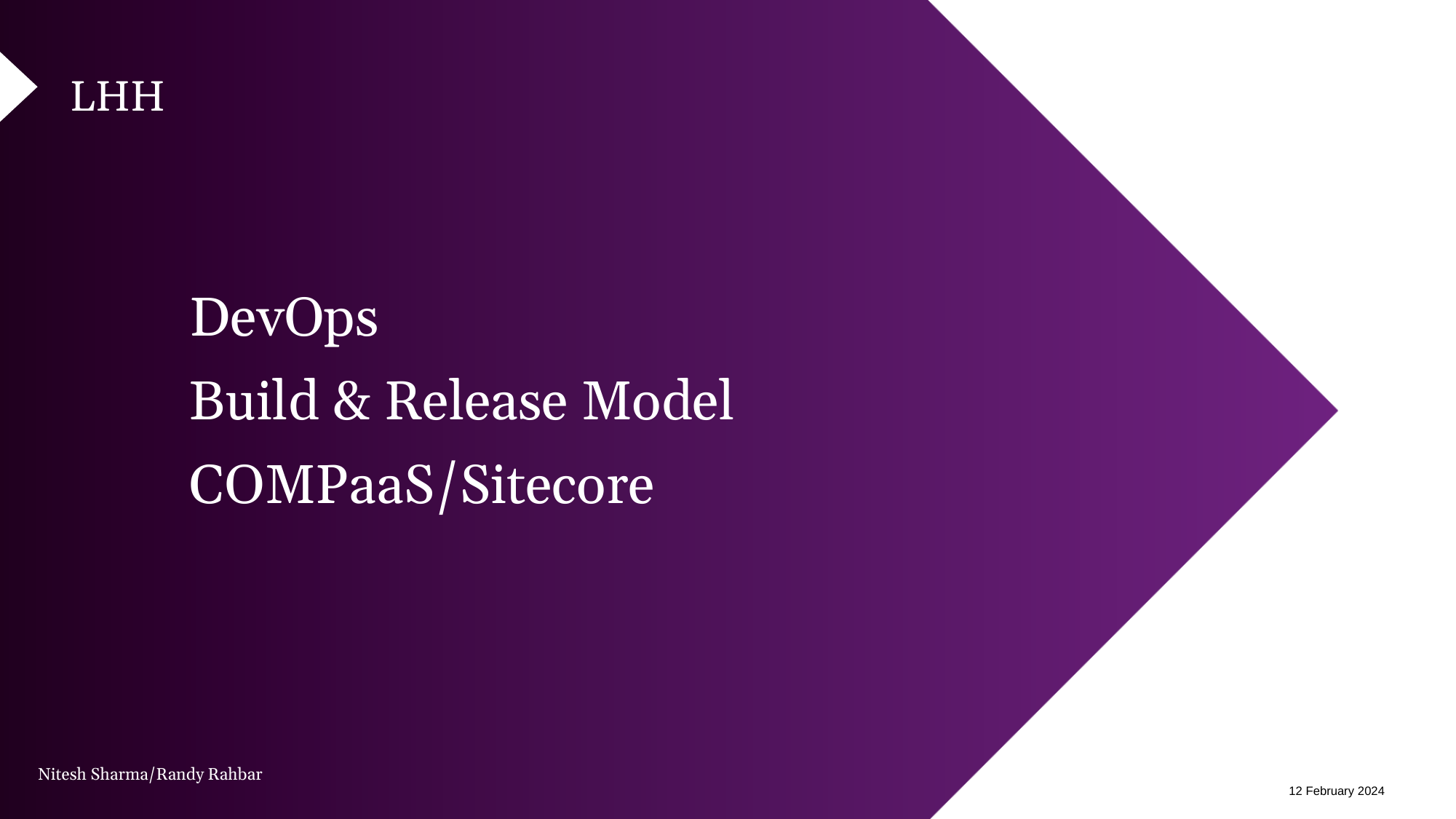

# LHH
DevOps
Build & Release Model
COMPaaS/Sitecore

Nitesh Sharma/Randy Rahbar
12 February 2024